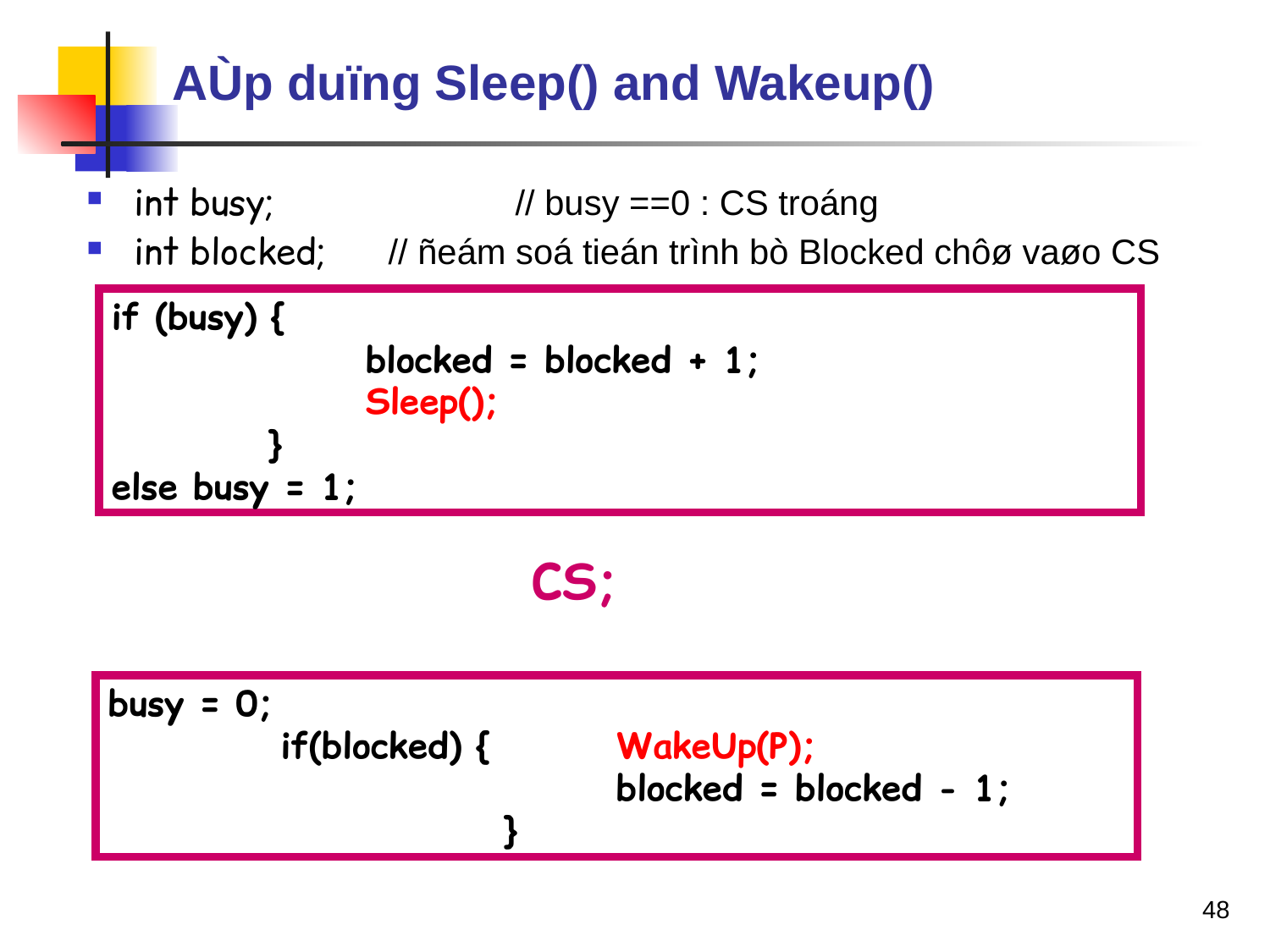

# AÙp duïng Sleep() and Wakeup()
int busy;		// busy ==0 : CS troáng
int blocked; 	// ñeám soá tieán trình bò Blocked chôø vaøo CS
if (busy) {
		blocked = blocked + 1;
		Sleep();
	  }
else busy = 1;
CS;
busy = 0;
	   if(blocked) {  	WakeUp(P);
				blocked = blocked - 1;
			 }
48